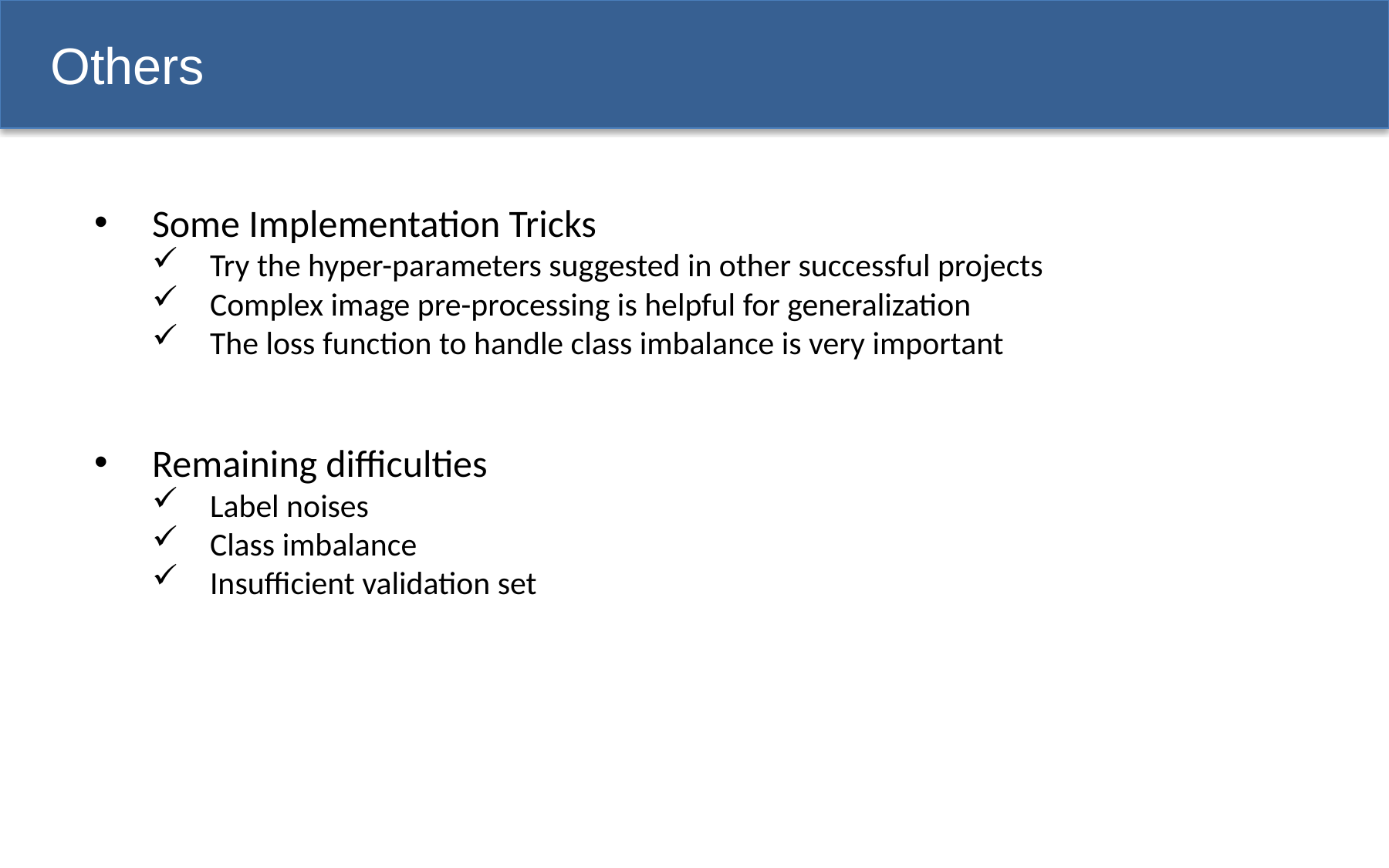

# Others
Some Implementation Tricks
Try the hyper-parameters suggested in other successful projects
Complex image pre-processing is helpful for generalization
The loss function to handle class imbalance is very important
Remaining difficulties
Label noises
Class imbalance
Insufficient validation set